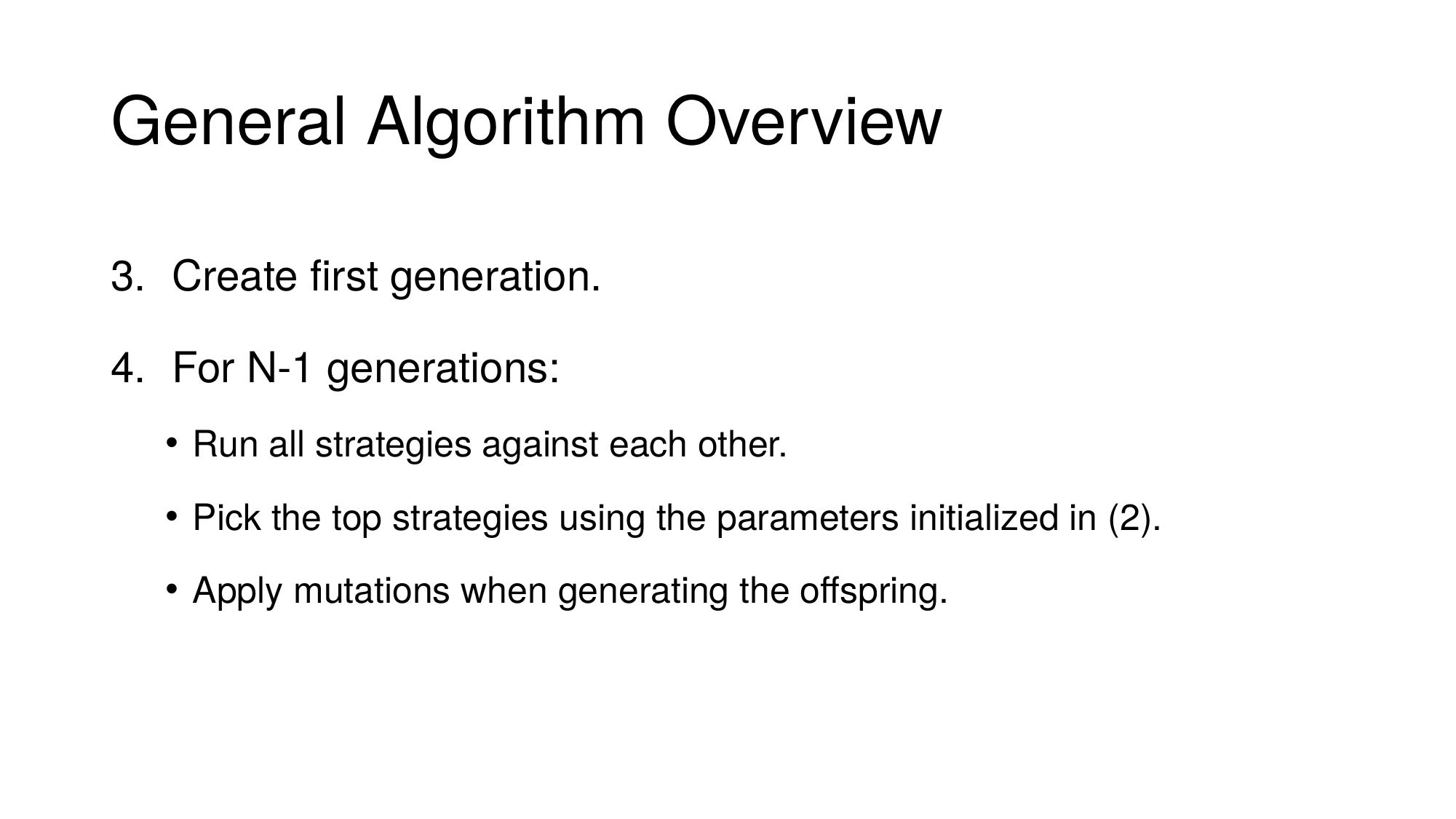

# General Algorithm Overview
Create first generation.
For N-1 generations:
Run all strategies against each other.
Pick the top strategies using the parameters initialized in (2).
Apply mutations when generating the offspring.